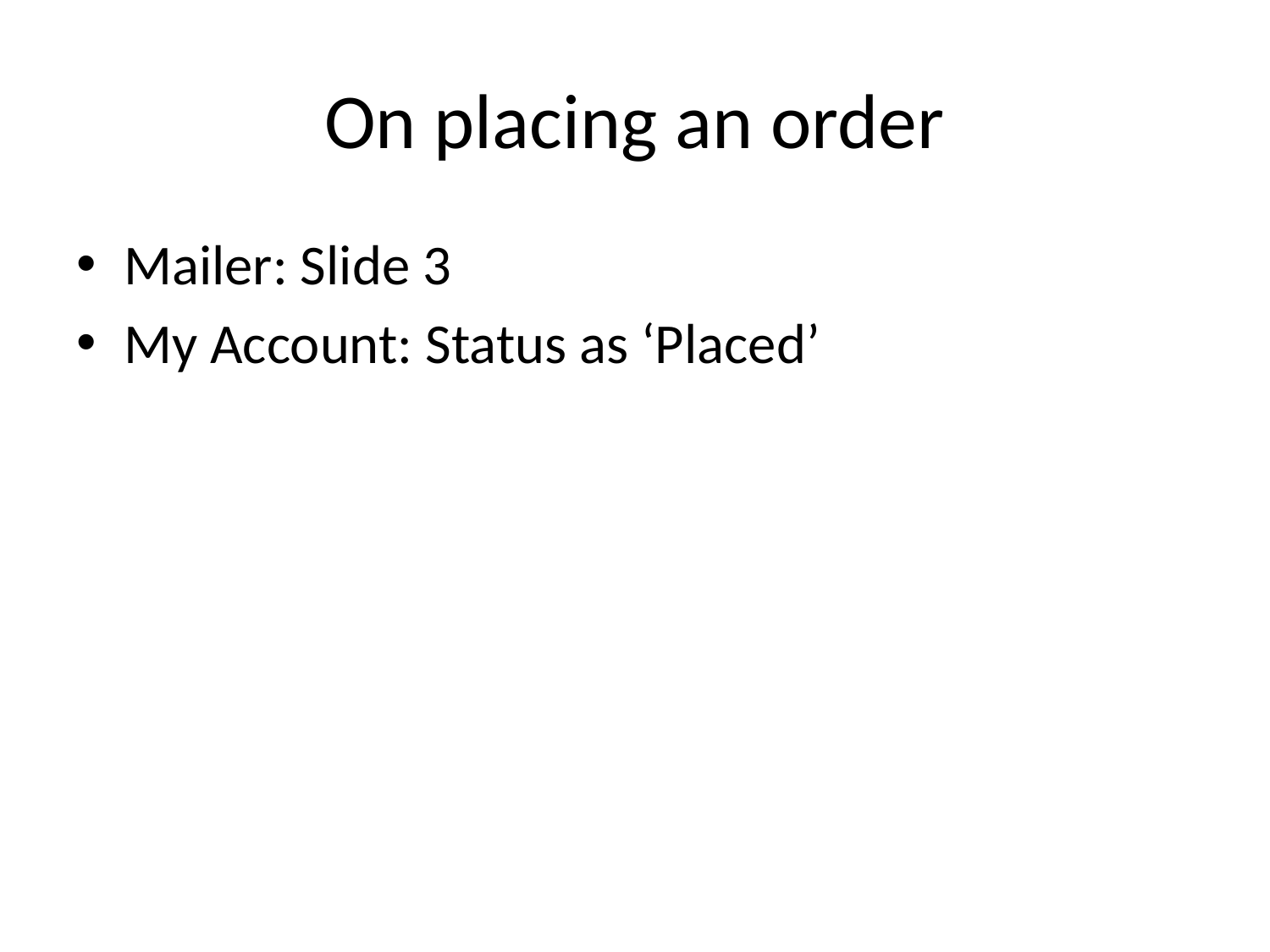

# On placing an order
Mailer: Slide 3
My Account: Status as ‘Placed’